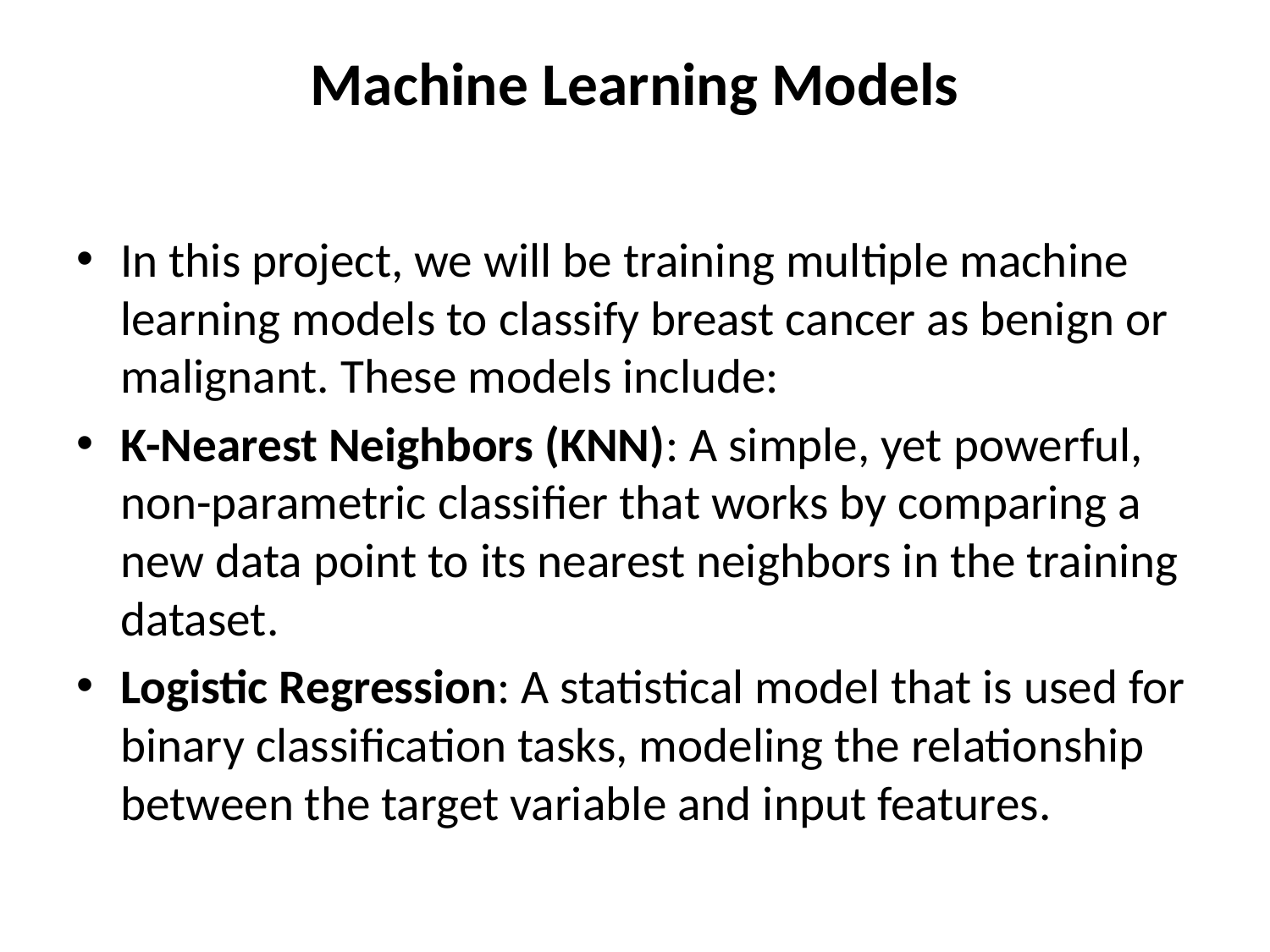

# Machine Learning Models
In this project, we will be training multiple machine learning models to classify breast cancer as benign or malignant. These models include:
K-Nearest Neighbors (KNN): A simple, yet powerful, non-parametric classifier that works by comparing a new data point to its nearest neighbors in the training dataset.
Logistic Regression: A statistical model that is used for binary classification tasks, modeling the relationship between the target variable and input features.